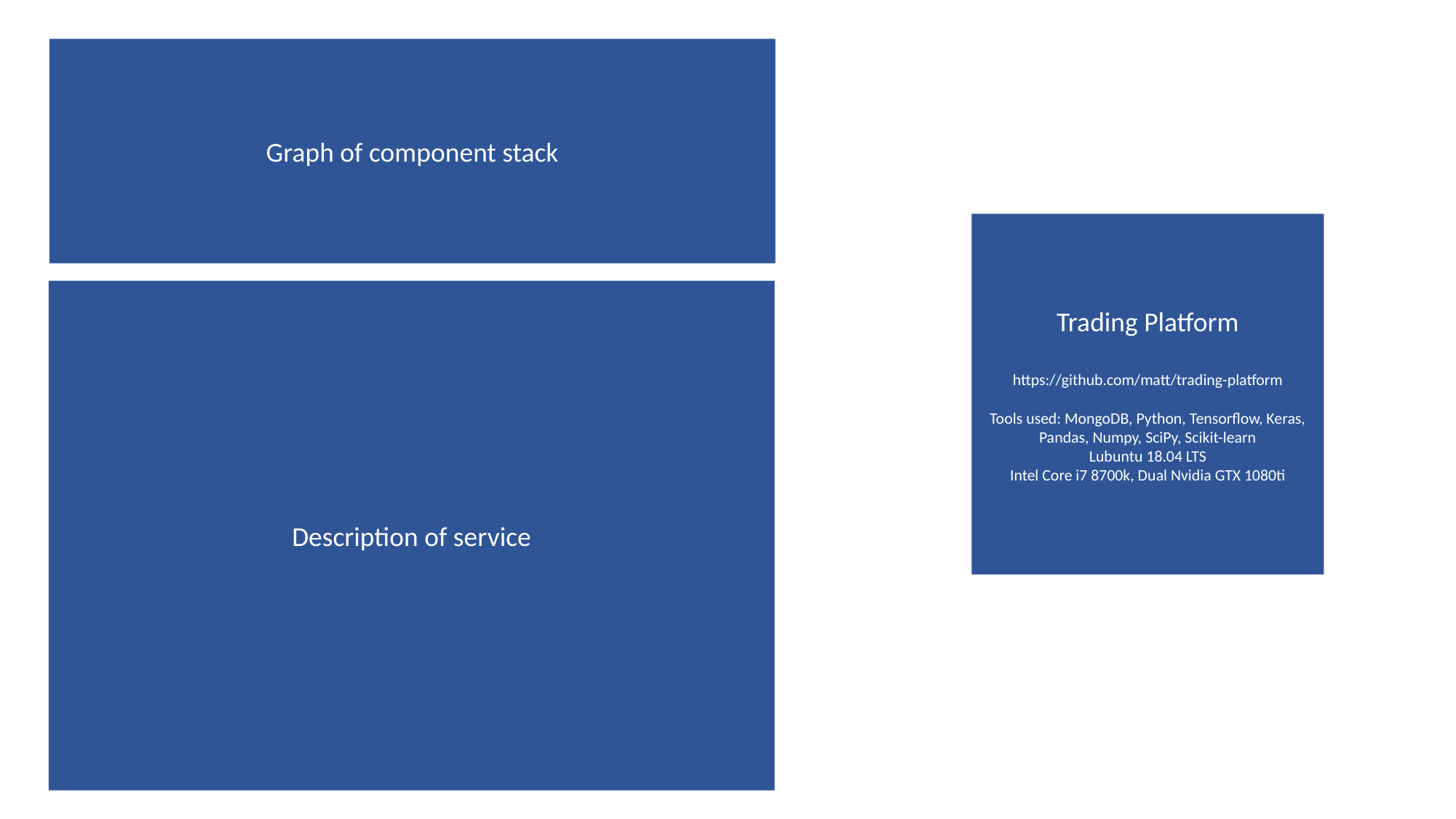

Graph of component stack
Trading Platform

https://github.com/matt/trading-platform

Tools used: MongoDB, Python, Tensorflow, Keras, Pandas, Numpy, SciPy, Scikit-learn
Lubuntu 18.04 LTS
Intel Core i7 8700k, Dual Nvidia GTX 1080ti
Description of service